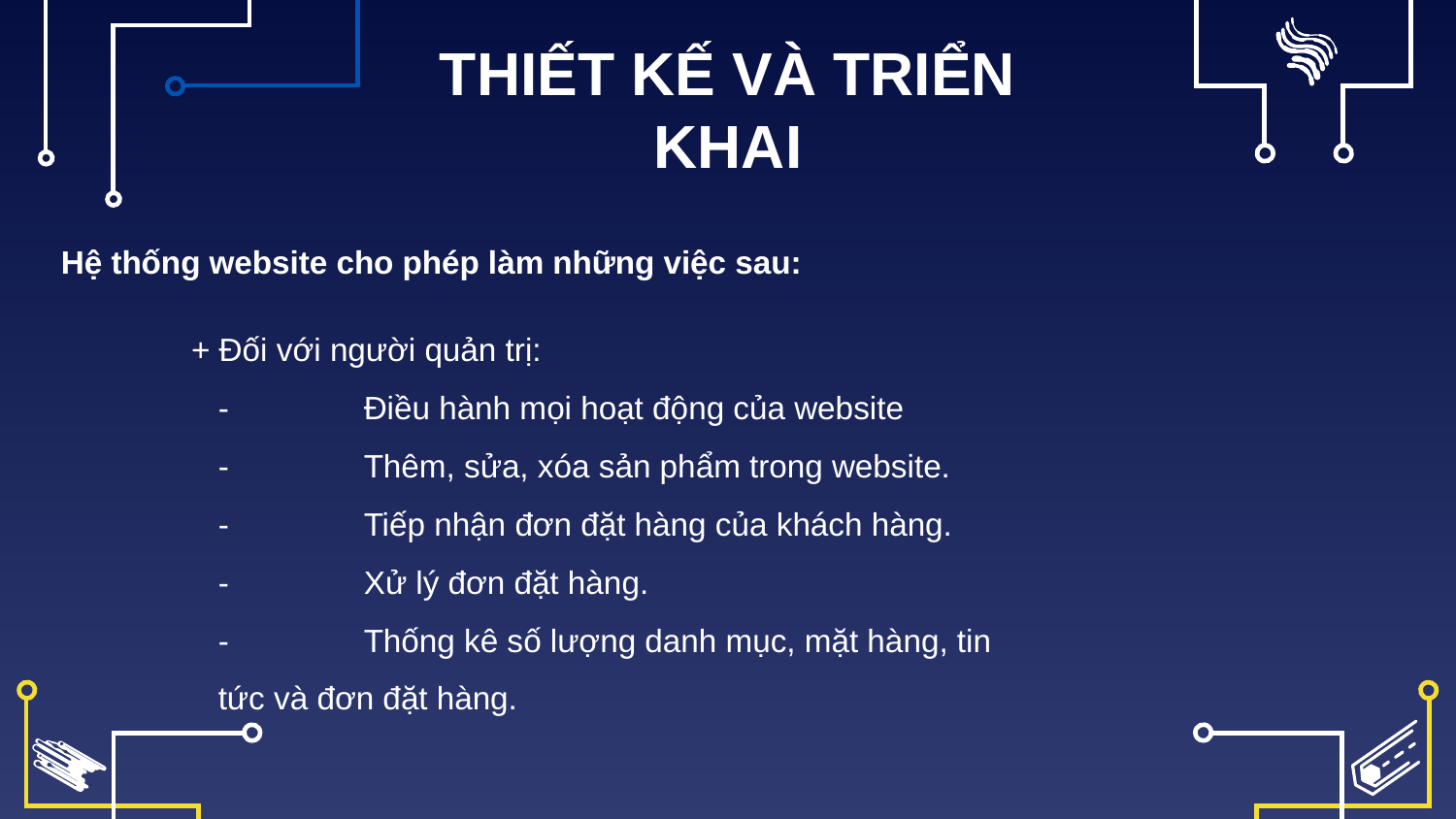

THIẾT KẾ VÀ TRIỂN KHAI
Hệ thống website cho phép làm những việc sau:
+ Đối với người quản trị:
-	Điều hành mọi hoạt động của website
-	Thêm, sửa, xóa sản phẩm trong website.
-	Tiếp nhận đơn đặt hàng của khách hàng.
-	Xử lý đơn đặt hàng.
-	Thống kê số lượng danh mục, mặt hàng, tin tức và đơn đặt hàng.